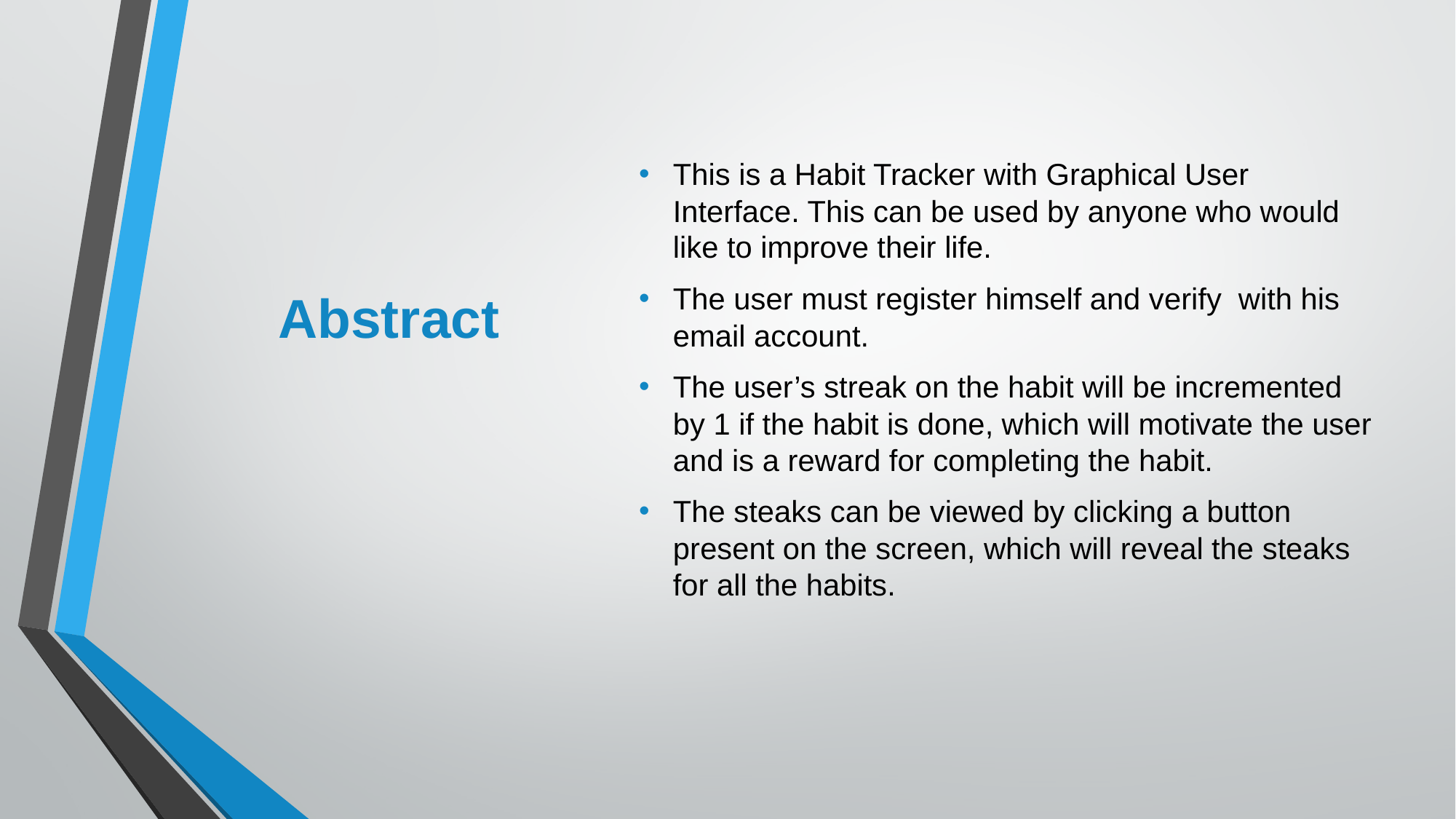

This is a Habit Tracker with Graphical User Interface. This can be used by anyone who would like to improve their life.
The user must register himself and verify  with his email account.
The user’s streak on the habit will be incremented by 1 if the habit is done, which will motivate the user and is a reward for completing the habit.
The steaks can be viewed by clicking a button present on the screen, which will reveal the steaks for all the habits.

# Abstract